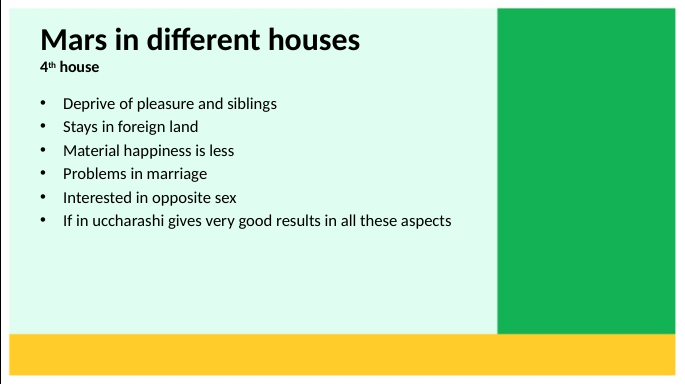

# Mars in different houses 4th house
Deprive of pleasure and siblings
Stays in foreign land
Material happiness is less
Problems in marriage
Interested in opposite sex
If in uccharashi gives very good results in all these aspects